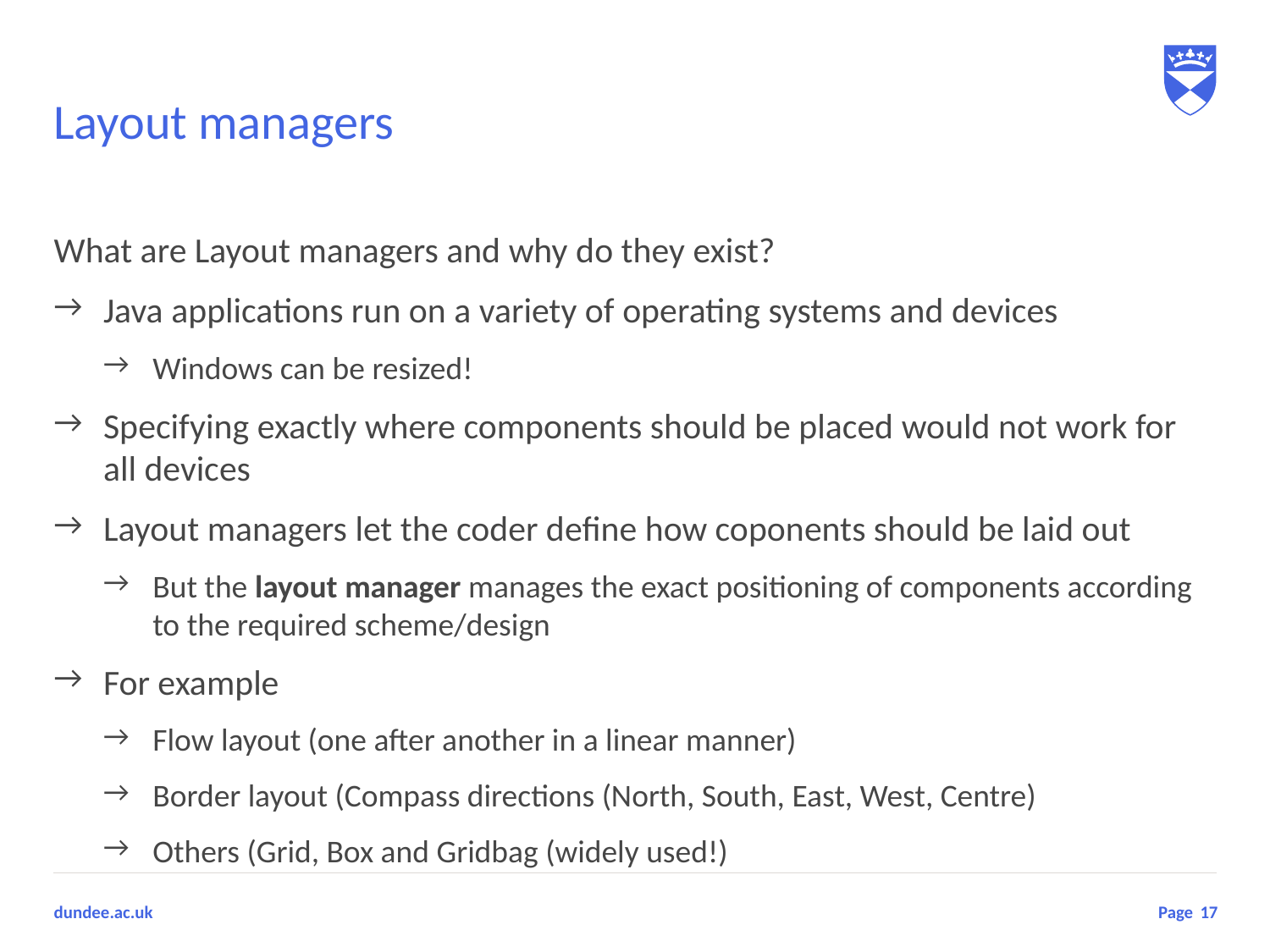

# Layout managers
What are Layout managers and why do they exist?
Java applications run on a variety of operating systems and devices
Windows can be resized!
Specifying exactly where components should be placed would not work for all devices
Layout managers let the coder define how coponents should be laid out
But the layout manager manages the exact positioning of components according to the required scheme/design
For example
Flow layout (one after another in a linear manner)
Border layout (Compass directions (North, South, East, West, Centre)
Others (Grid, Box and Gridbag (widely used!)

17